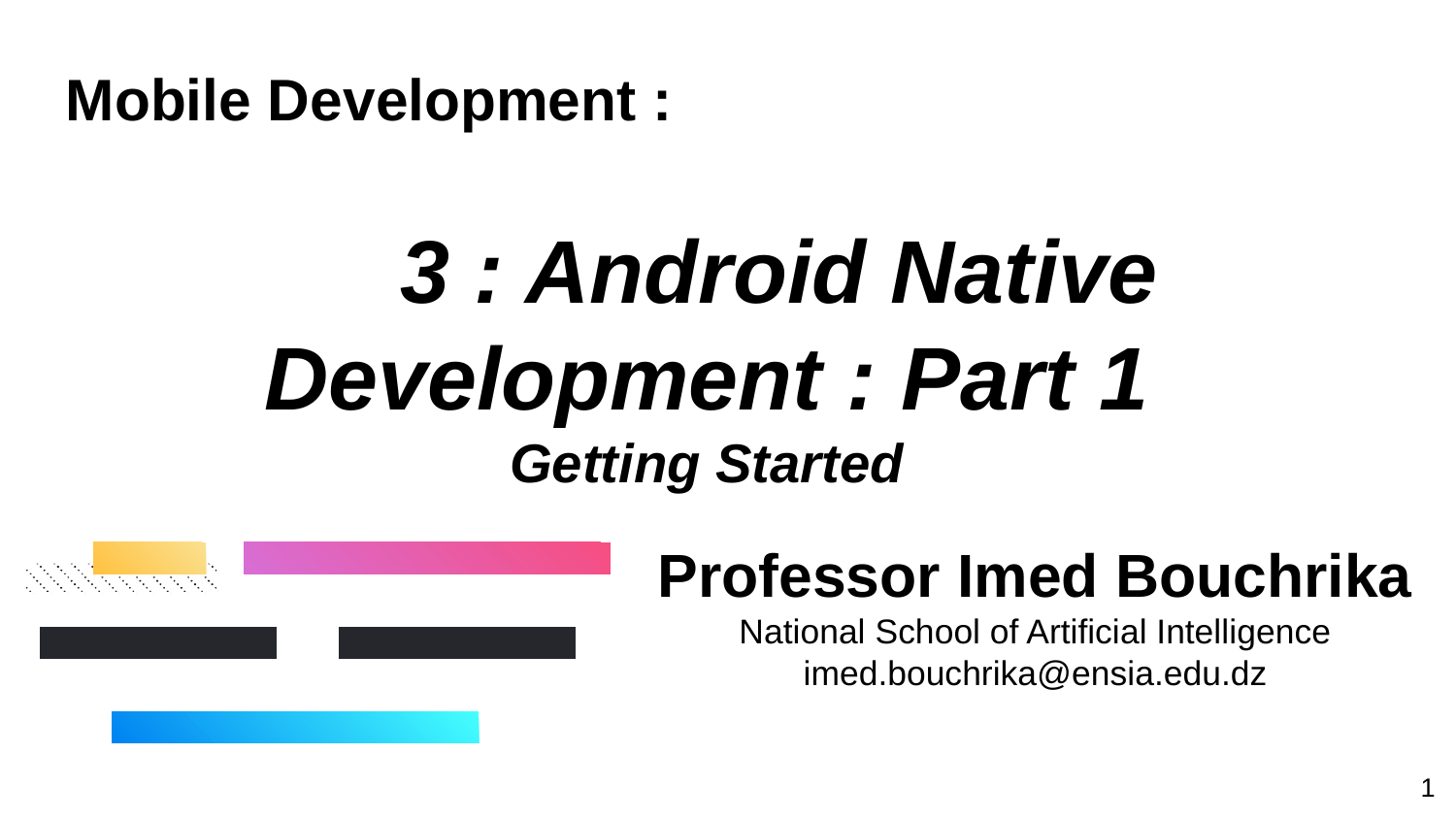

# Mobile Development :
	3 : Android Native Development : Part 1
Getting Started
Professor Imed Bouchrika
National School of Artificial Intelligence
imed.bouchrika@ensia.edu.dz
1